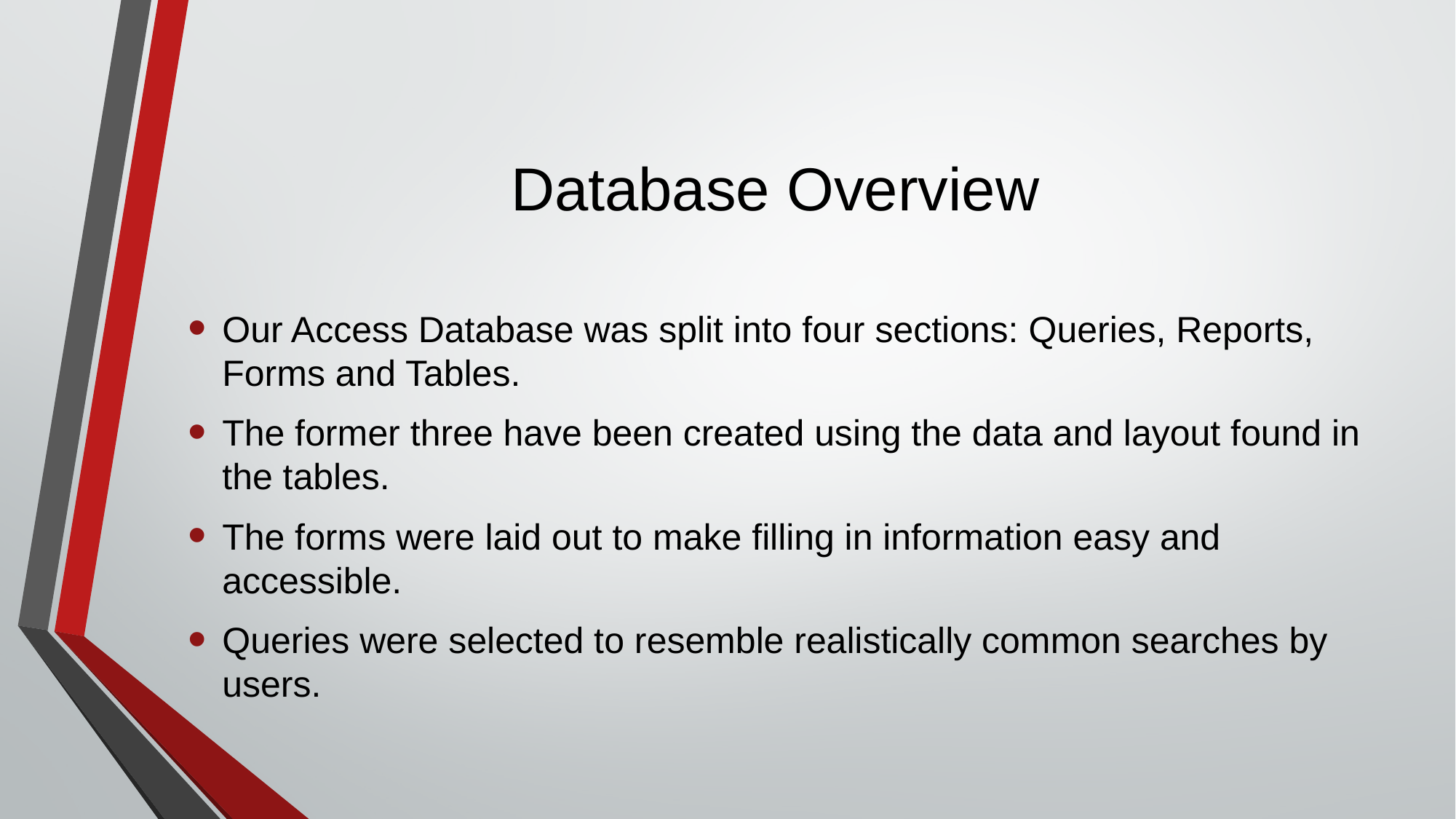

# Database Overview
Our Access Database was split into four sections: Queries, Reports, Forms and Tables.
The former three have been created using the data and layout found in the tables.
The forms were laid out to make filling in information easy and accessible.
Queries were selected to resemble realistically common searches by users.